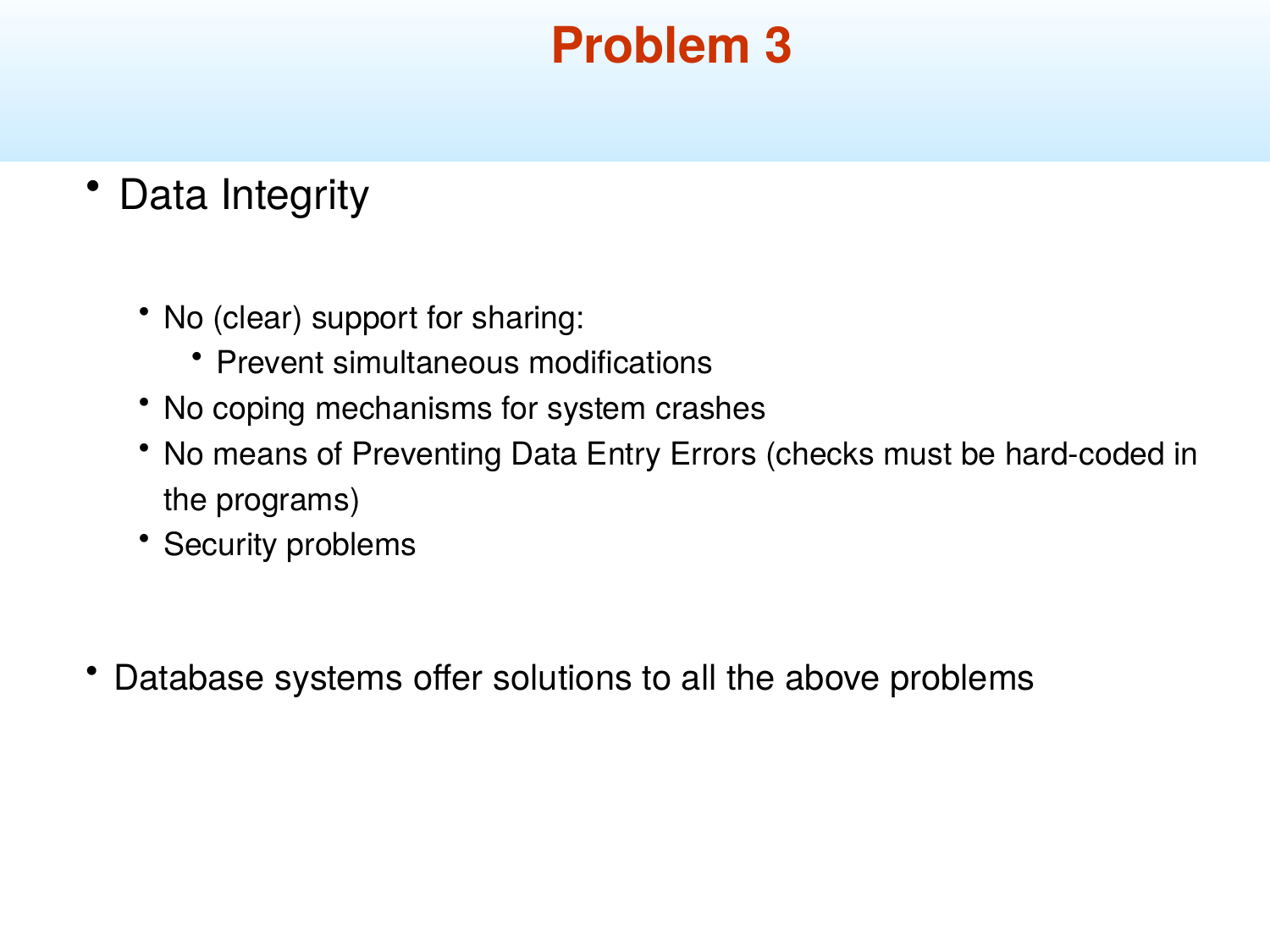

Problem 3
Data Integrity

No (clear) support for sharing:
Prevent simultaneous modifications
No coping mechanisms for system crashes
No means of Preventing Data Entry Errors (checks must be hard-coded in the programs)
Security problems

Database systems offer solutions to all the above problems
11